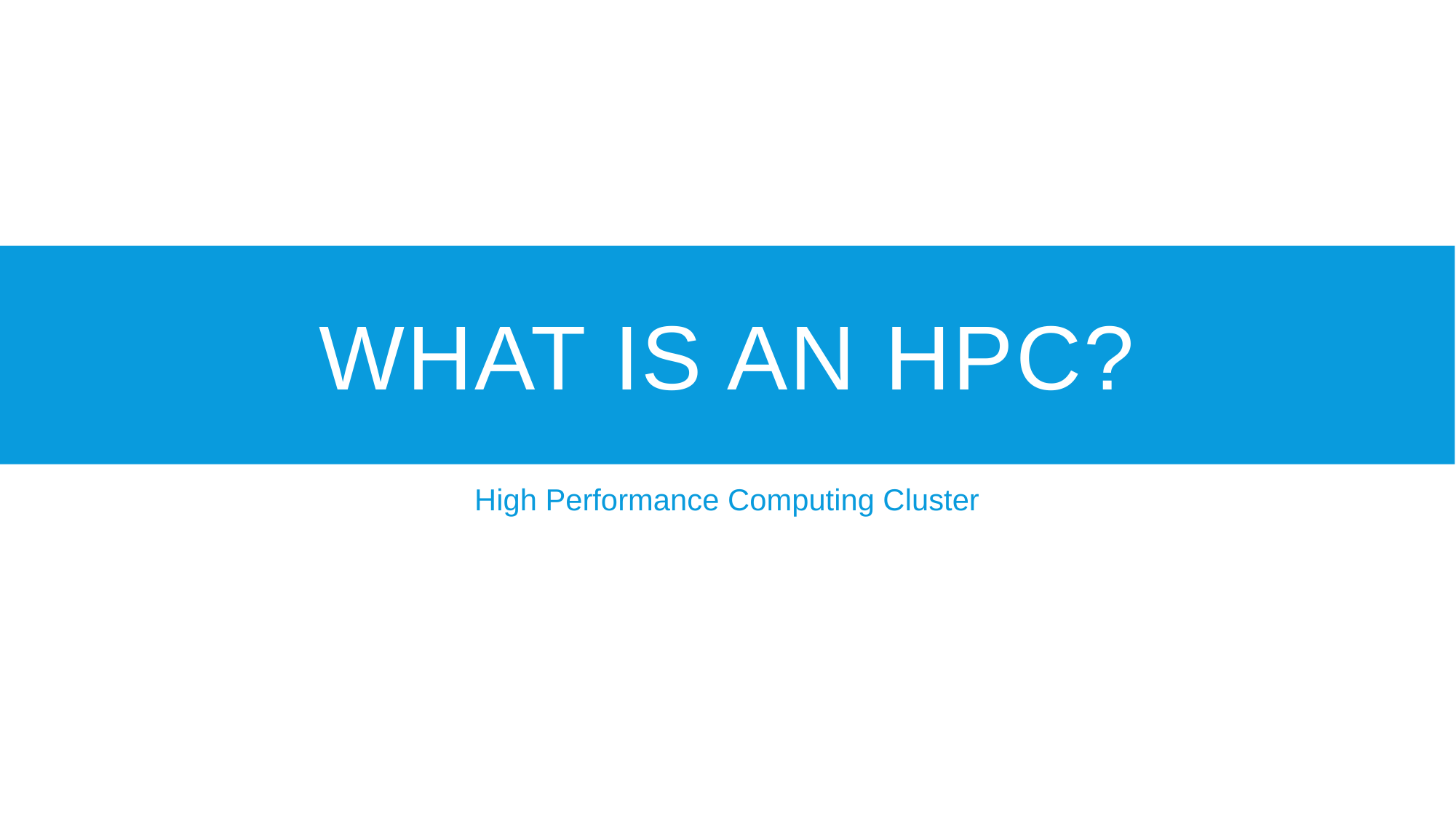

# What is an hpc?
High Performance Computing Cluster